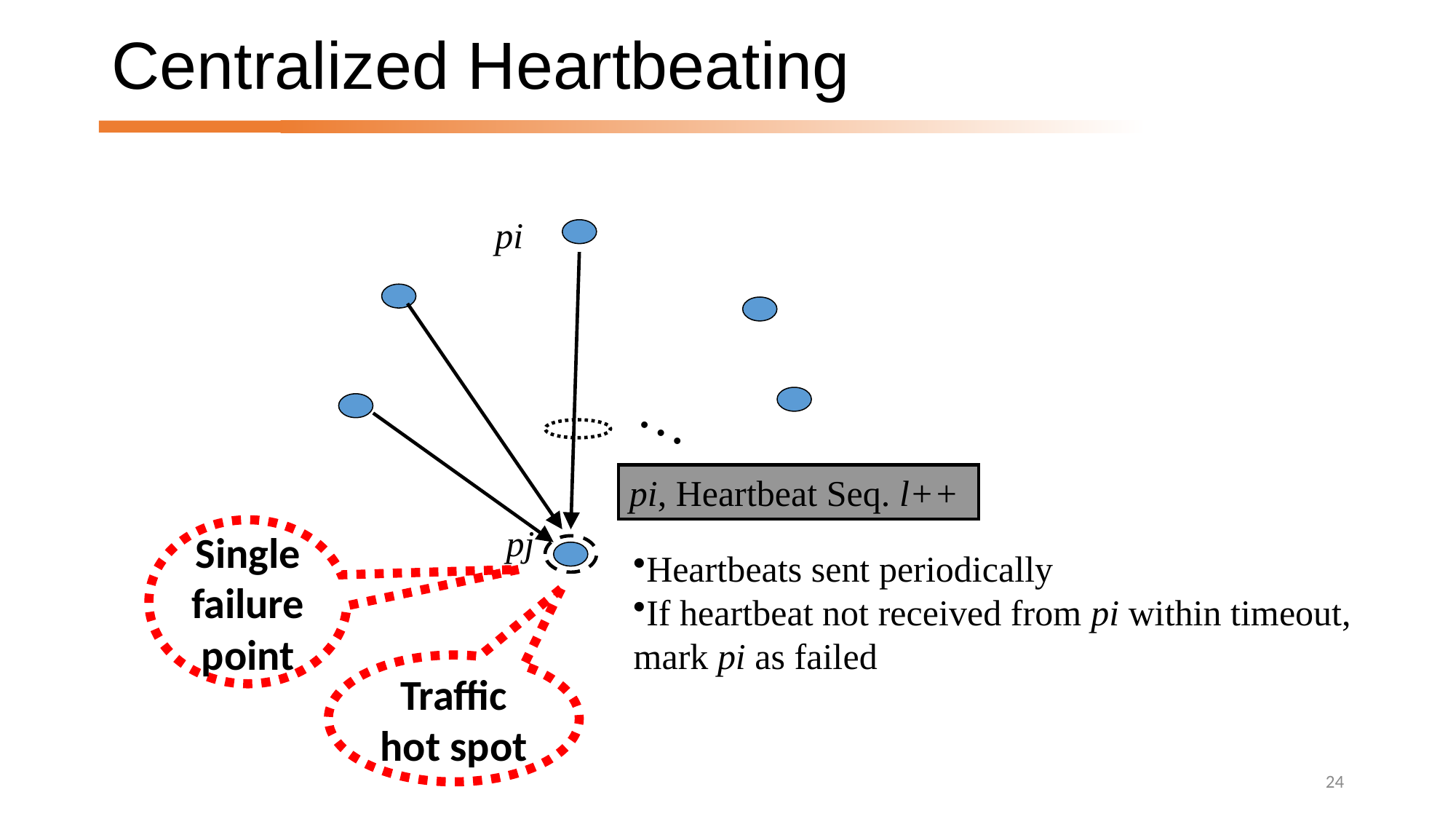

# Centralized Heartbeating
pi

…

pi, Heartbeat Seq. l++
pj
Single failure point
Heartbeats sent periodically
If heartbeat not received from pi within timeout, mark pi as failed

Traffic hot spot
24